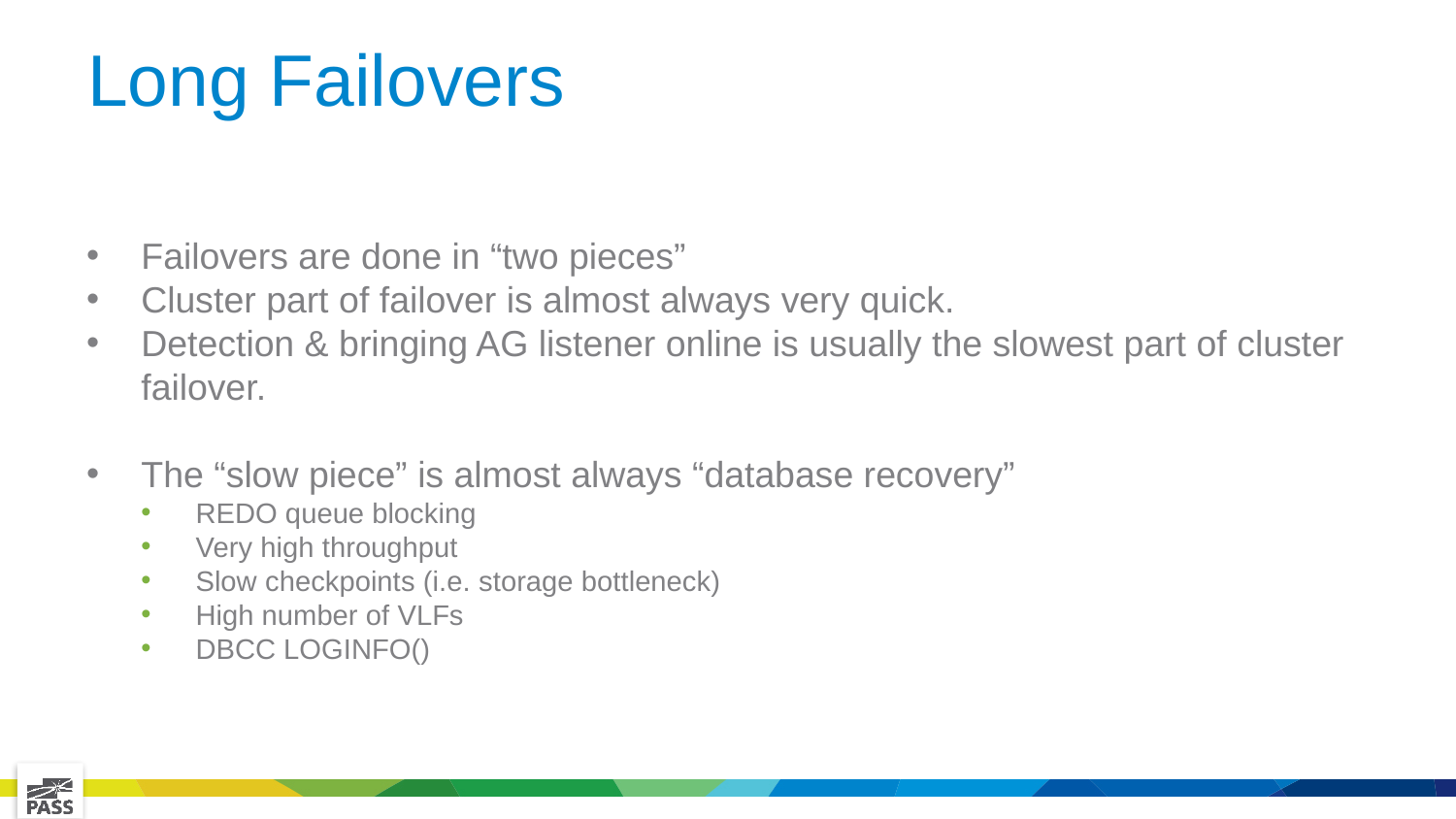

# Long Failovers
Failovers are done in “two pieces”
Cluster part of failover is almost always very quick.
Detection & bringing AG listener online is usually the slowest part of cluster failover.

The “slow piece” is almost always “database recovery”
REDO queue blocking
Very high throughput
Slow checkpoints (i.e. storage bottleneck)
High number of VLFs
DBCC LOGINFO()